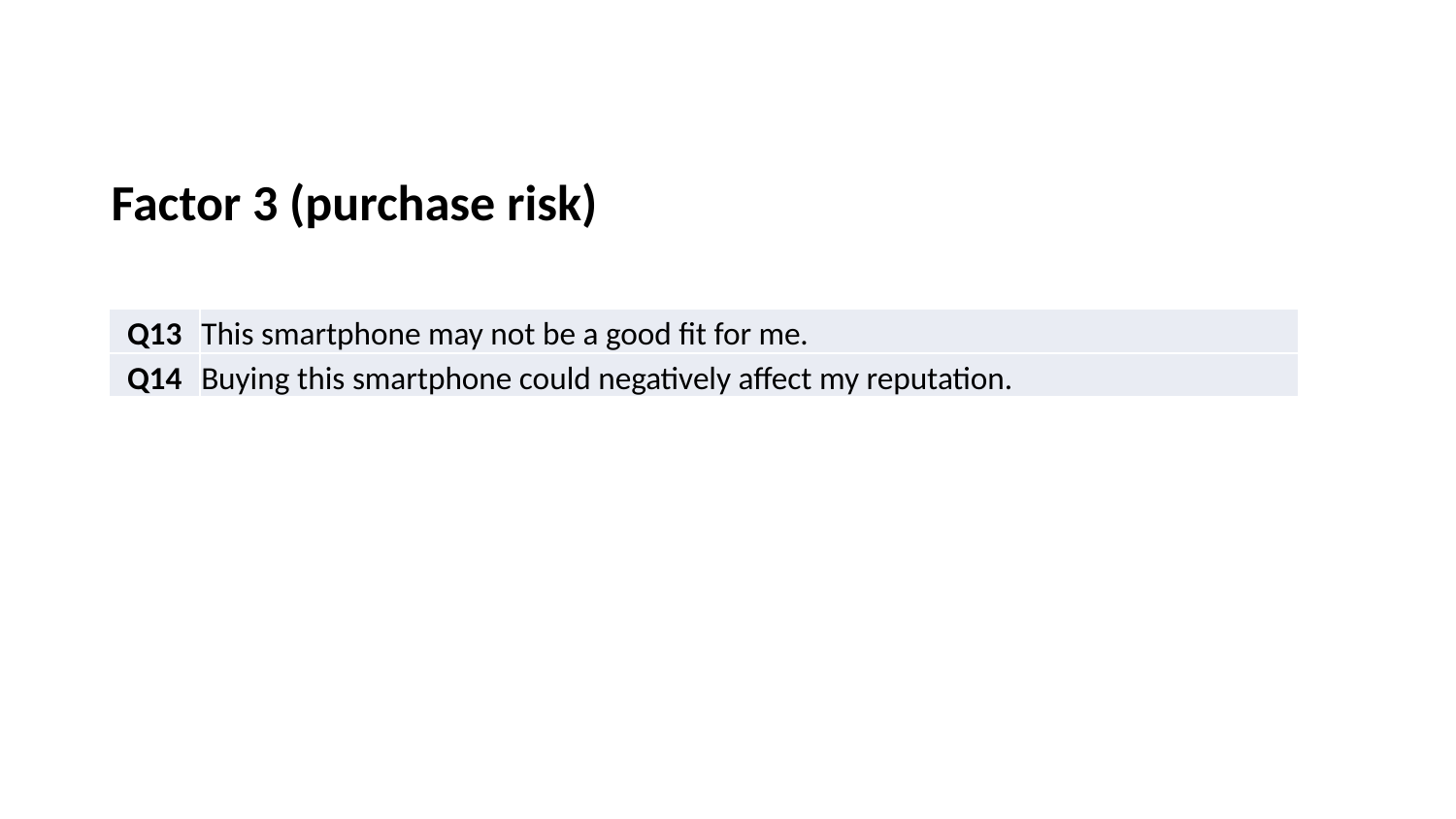

Factor 3 (purchase risk)
| Q13 | This smartphone may not be a good fit for me. |
| --- | --- |
| Q14 | Buying this smartphone could negatively affect my reputation. |